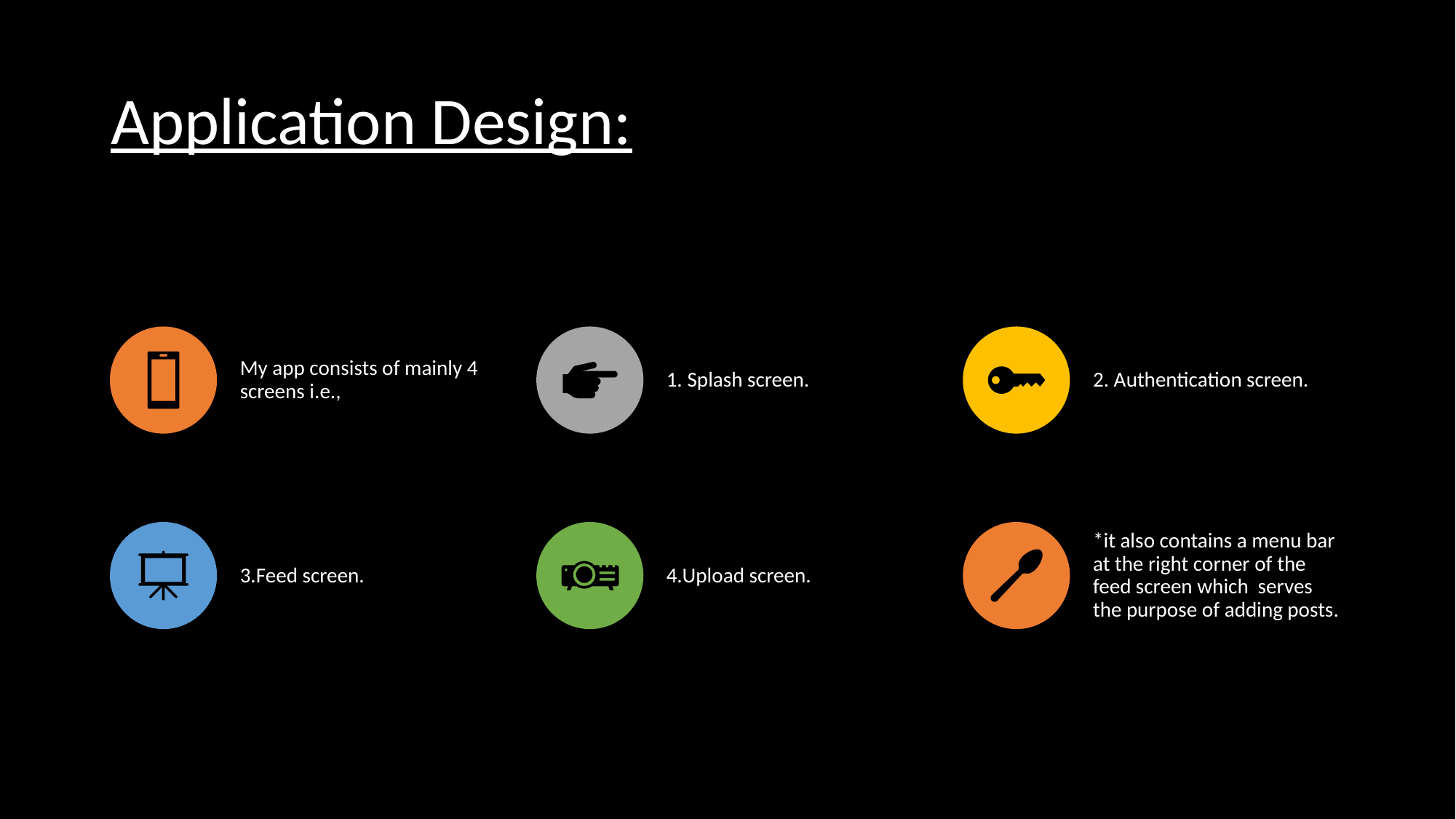

# Application Design:
My app consists of mainly 4 screens i.e.,
1. Splash screen.
2. Authentication screen.
3.Feed screen.
4.Upload screen.
*it also contains a menu bar at the right corner of the feed screen which  serves the purpose of adding posts.